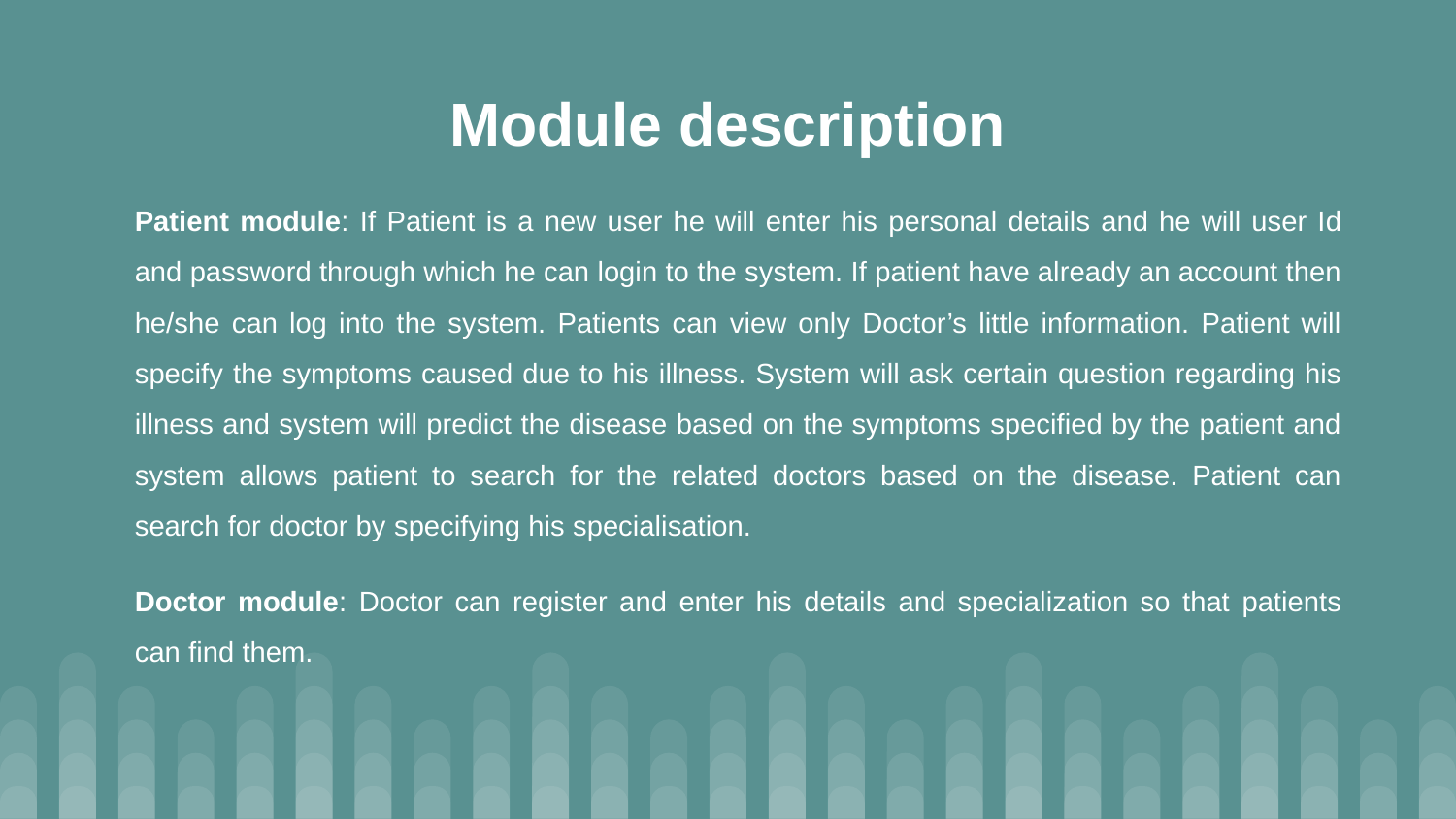

# Module description
Patient module: If Patient is a new user he will enter his personal details and he will user Id and password through which he can login to the system. If patient have already an account then he/she can log into the system. Patients can view only Doctor’s little information. Patient will specify the symptoms caused due to his illness. System will ask certain question regarding his illness and system will predict the disease based on the symptoms specified by the patient and system allows patient to search for the related doctors based on the disease. Patient can search for doctor by specifying his specialisation.
Doctor module: Doctor can register and enter his details and specialization so that patients can find them.